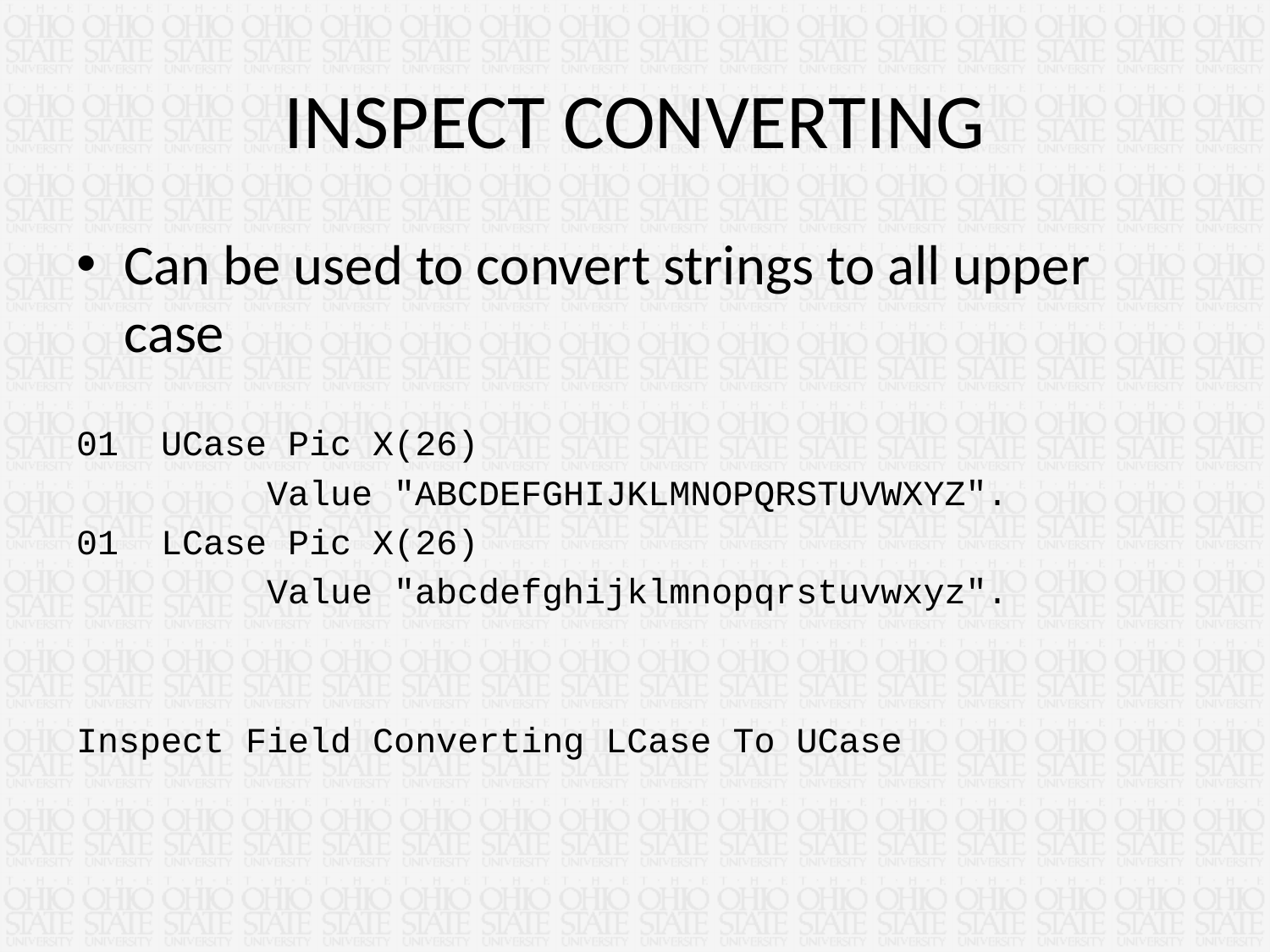

# INSPECT CONVERTING
Can be used to convert strings to all upper case

01  UCase Pic X(26)
         Value "ABCDEFGHIJKLMNOPQRSTUVWXYZ".
01  LCase Pic X(26)
         Value "abcdefghijklmnopqrstuvwxyz".

Inspect Field Converting LCase To UCase